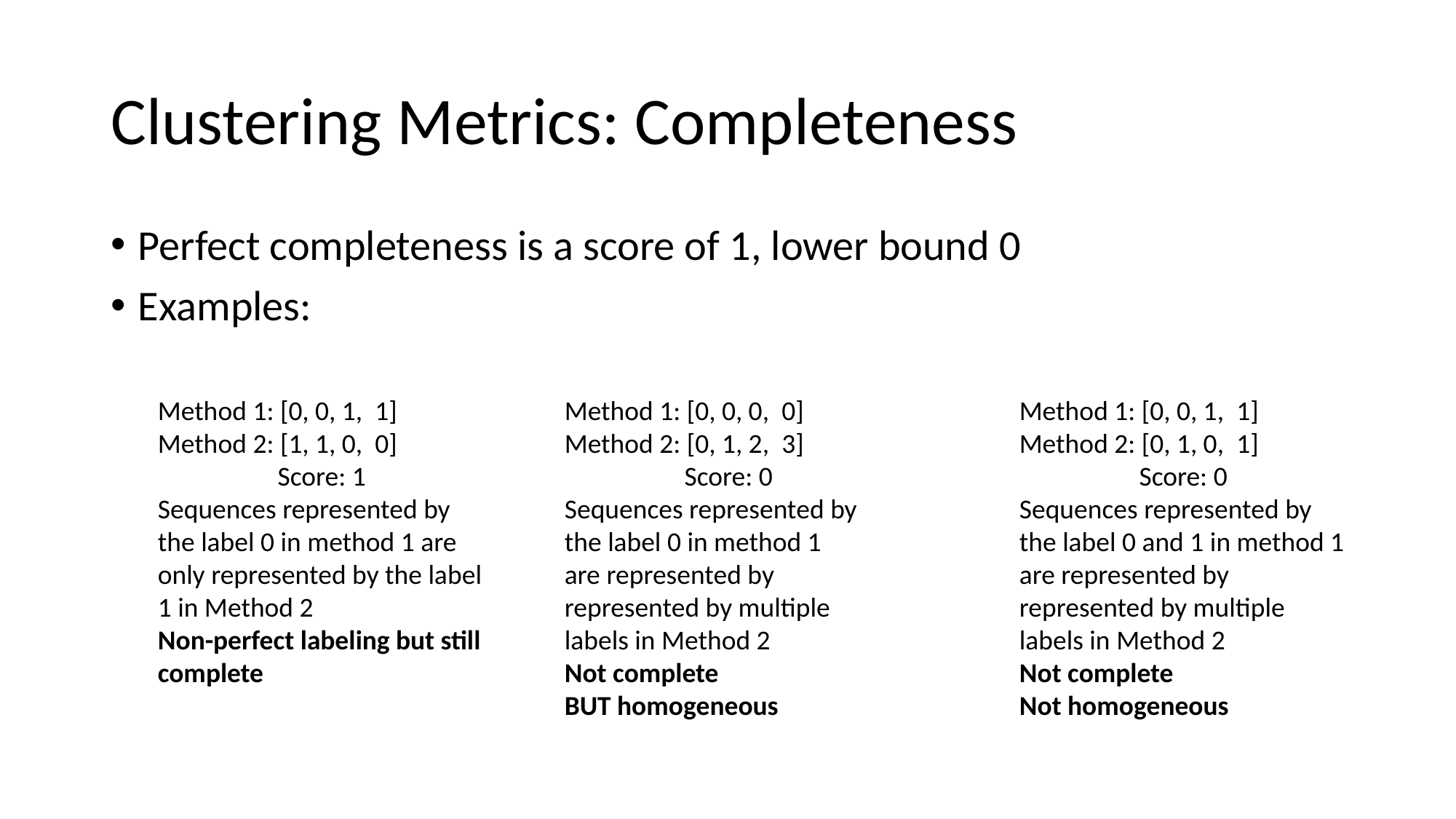

# Clustering Metrics: Completeness
Perfect completeness is a score of 1, lower bound 0
Examples:

Method 1: [0, 0, 1,  1]
Method 2: [0, 1, 0,  1]
Score: 0
Sequences represented by the label 0 and 1 in method 1 are represented by represented by multiple labels in Method 2
Not complete
Not homogeneous
Method 1: [0, 0, 0,  0]
Method 2: [0, 1, 2,  3]
Score: 0
Sequences represented by the label 0 in method 1 are represented by represented by multiple labels in Method 2
Not complete
BUT homogeneous
Method 1: [0, 0, 1,  1]
Method 2: [1, 1, 0,  0]
Score: 1
Sequences represented by the label 0 in method 1 are only represented by the label 1 in Method 2
Non-perfect labeling but still complete